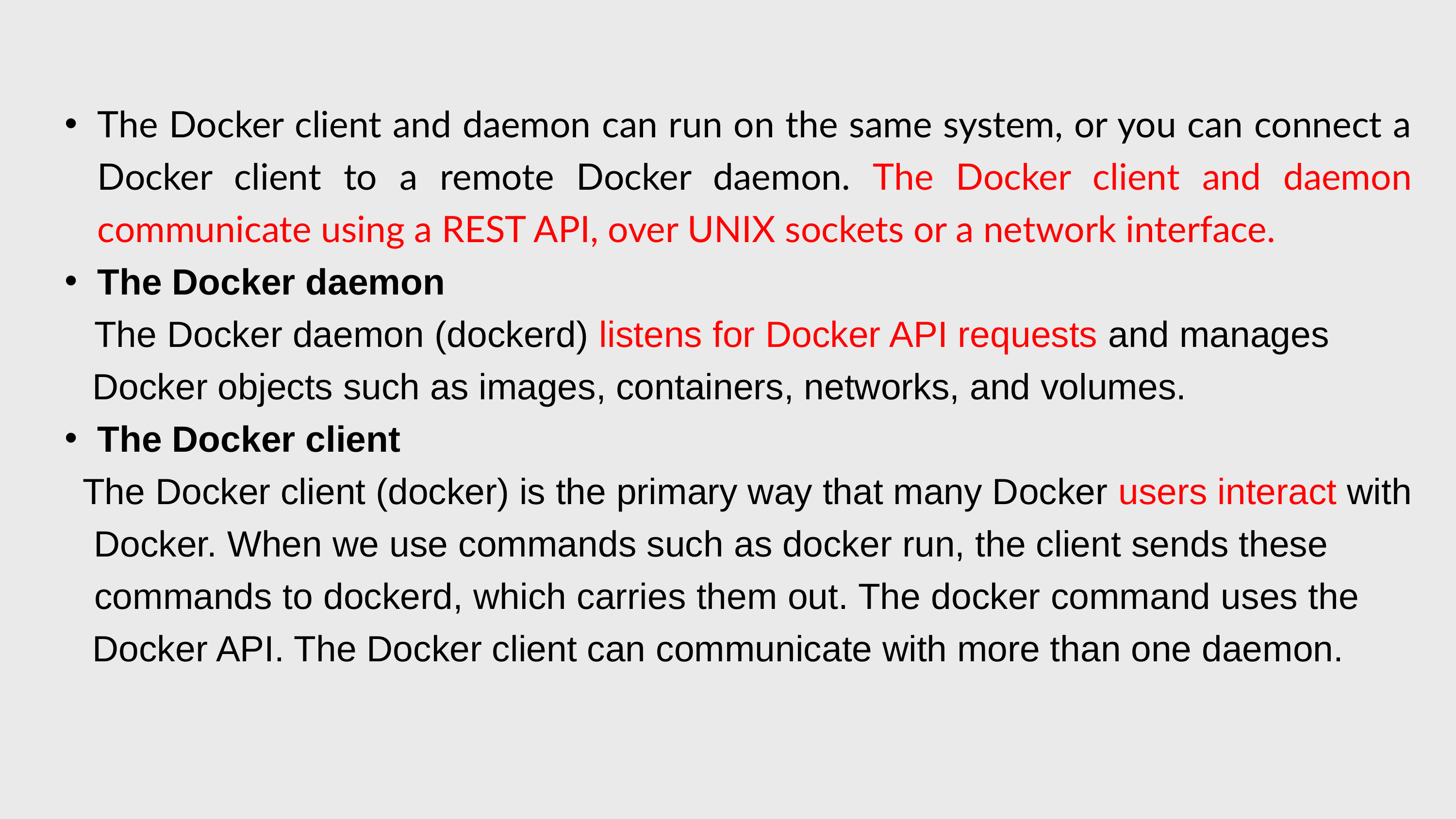

The Docker client and daemon can run on the same system, or you can connect a Docker client to a remote Docker daemon. The Docker client and daemon communicate using a REST API, over UNIX sockets or a network interface.
The Docker daemon
      The Docker daemon (dockerd) listens for Docker API requests and manages               Docker objects such as images, containers, networks, and volumes.
The Docker client
     The Docker client (docker) is the primary way that many Docker users interact with       Docker. When we use commands such as docker run, the client sends these               commands to dockerd, which carries them out. The docker command uses the            Docker API. The Docker client can communicate with more than one daemon.